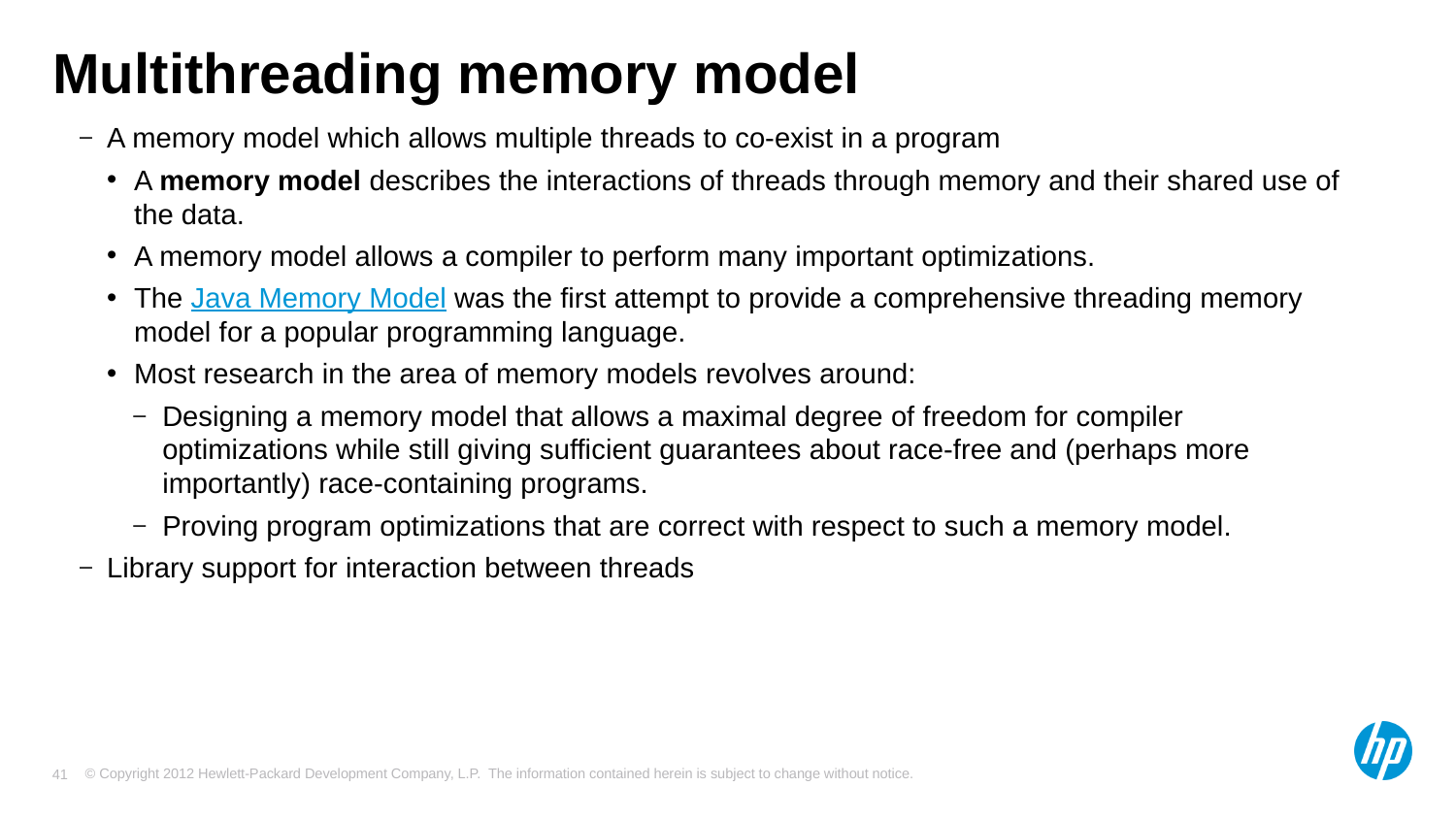

# Multithreading memory model
A memory model which allows multiple threads to co-exist in a program
A memory model describes the interactions of threads through memory and their shared use of the data.
A memory model allows a compiler to perform many important optimizations.
The Java Memory Model was the first attempt to provide a comprehensive threading memory model for a popular programming language.
Most research in the area of memory models revolves around:
Designing a memory model that allows a maximal degree of freedom for compiler optimizations while still giving sufficient guarantees about race-free and (perhaps more importantly) race-containing programs.
Proving program optimizations that are correct with respect to such a memory model.
Library support for interaction between threads